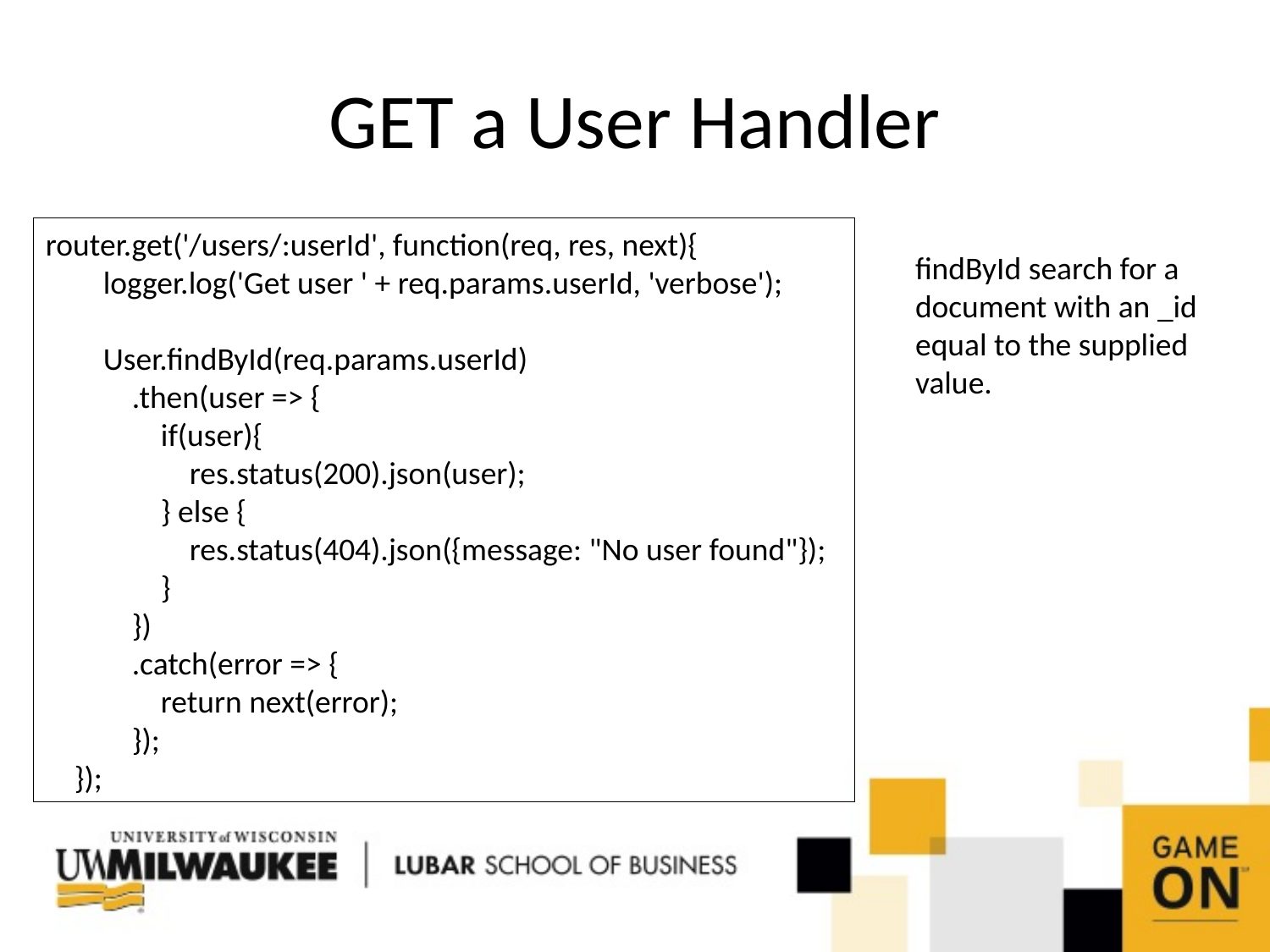

# GET a User Handler
router.get('/users/:userId', function(req, res, next){
        logger.log('Get user ' + req.params.userId, 'verbose');
        User.findById(req.params.userId)
            .then(user => {
                if(user){
                    res.status(200).json(user);
                } else {
                    res.status(404).json({message: "No user found"});
                }
            })
            .catch(error => {
                return next(error);
            });
    });
findById search for a
document with an _id
equal to the supplied
value.